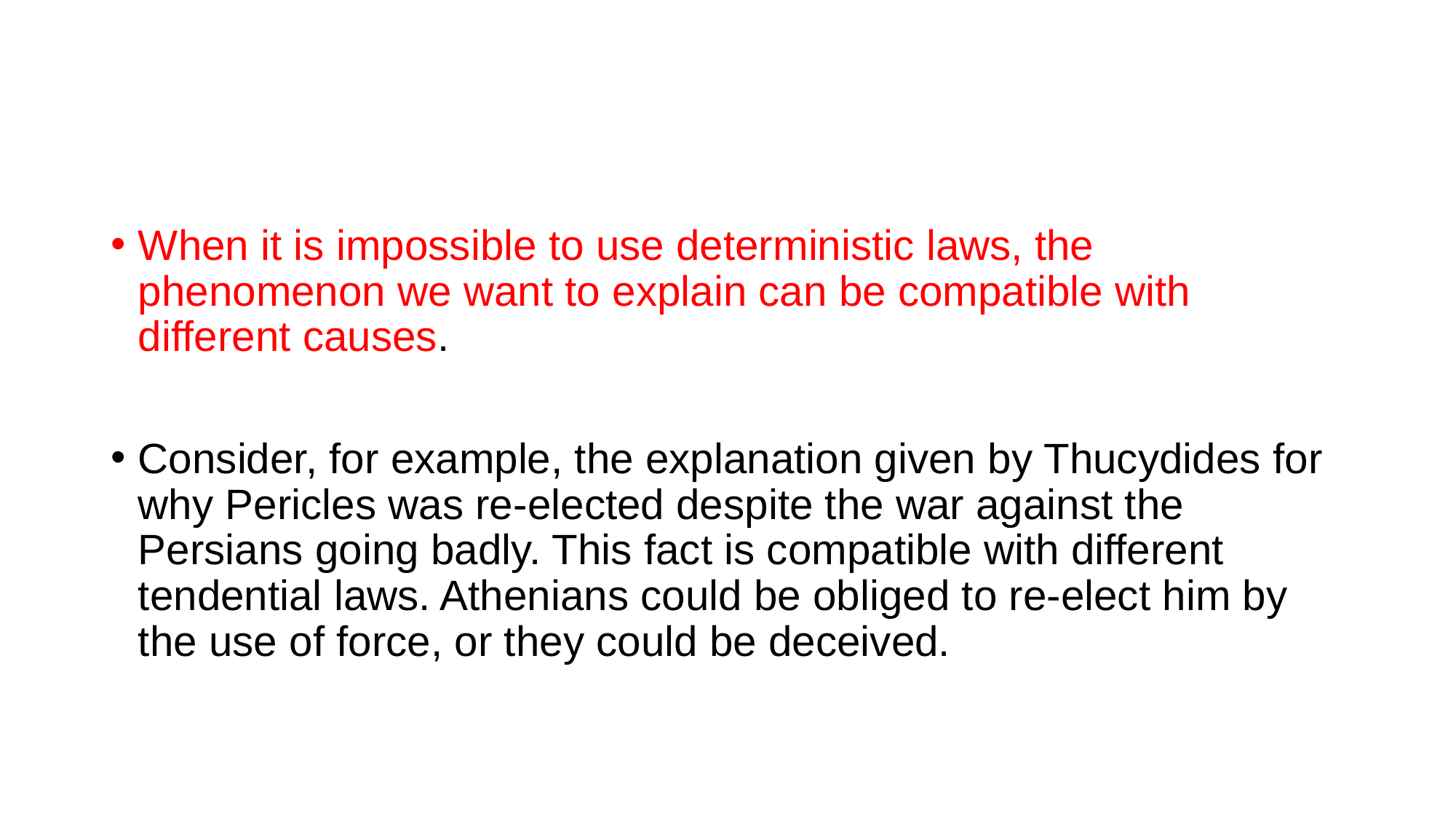

#
When it is impossible to use deterministic laws, the phenomenon we want to explain can be compatible with different causes.

Consider, for example, the explanation given by Thucydides for why Pericles was re-elected despite the war against the Persians going badly. This fact is compatible with different tendential laws. Athenians could be obliged to re-elect him by the use of force, or they could be deceived.